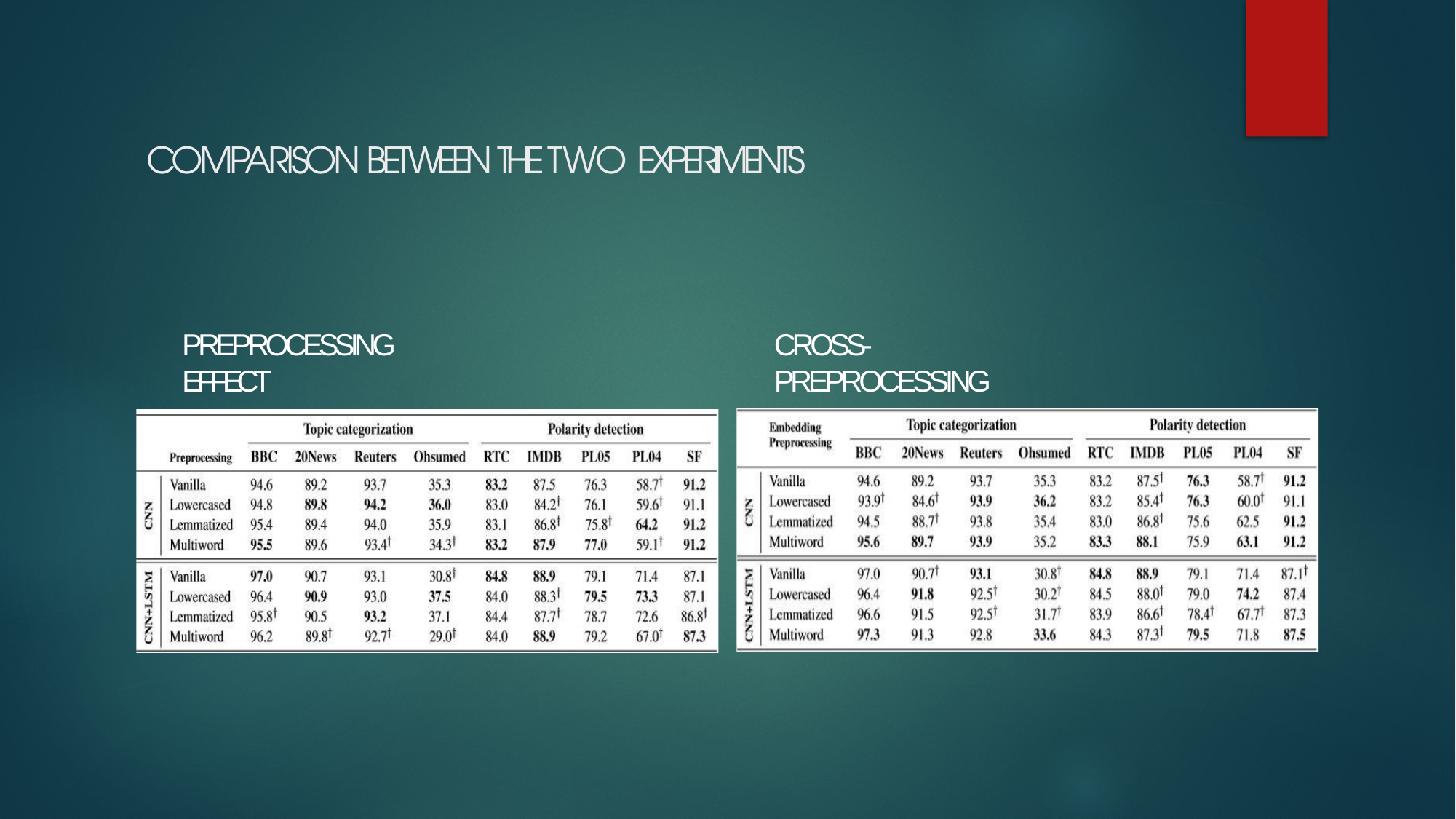

# COMPARISON BETWEEN THE TWO EXPERIMENTS
PREPROCESSING EFFECT
CROSS-PREPROCESSING